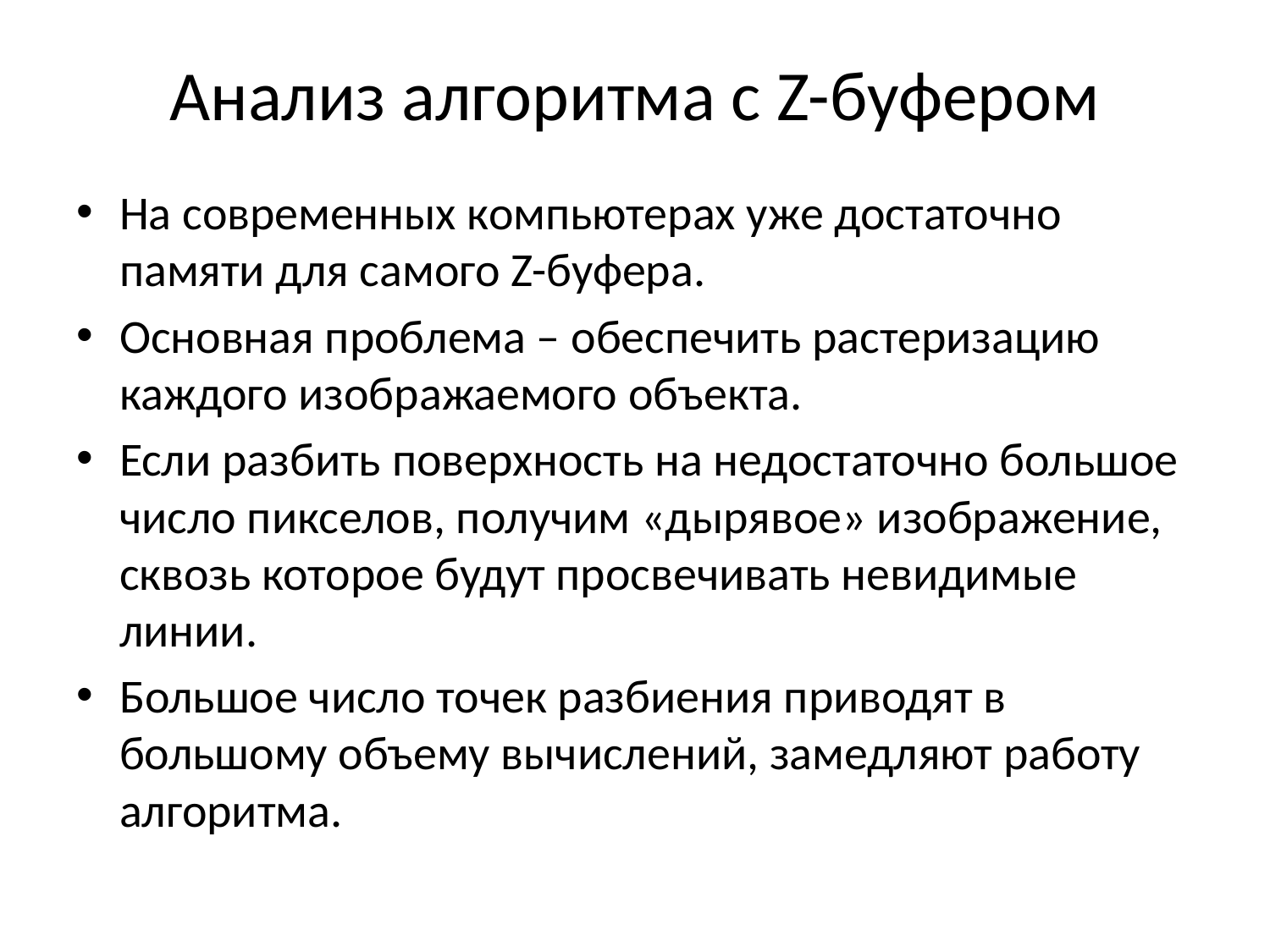

# Анализ алгоритма с Z-буфером
На современных компьютерах уже достаточно памяти для самого Z-буфера.
Основная проблема – обеспечить растеризацию каждого изображаемого объекта.
Если разбить поверхность на недостаточно большое число пикселов, получим «дырявое» изображение, сквозь которое будут просвечивать невидимые линии.
Большое число точек разбиения приводят в большому объему вычислений, замедляют работу алгоритма.